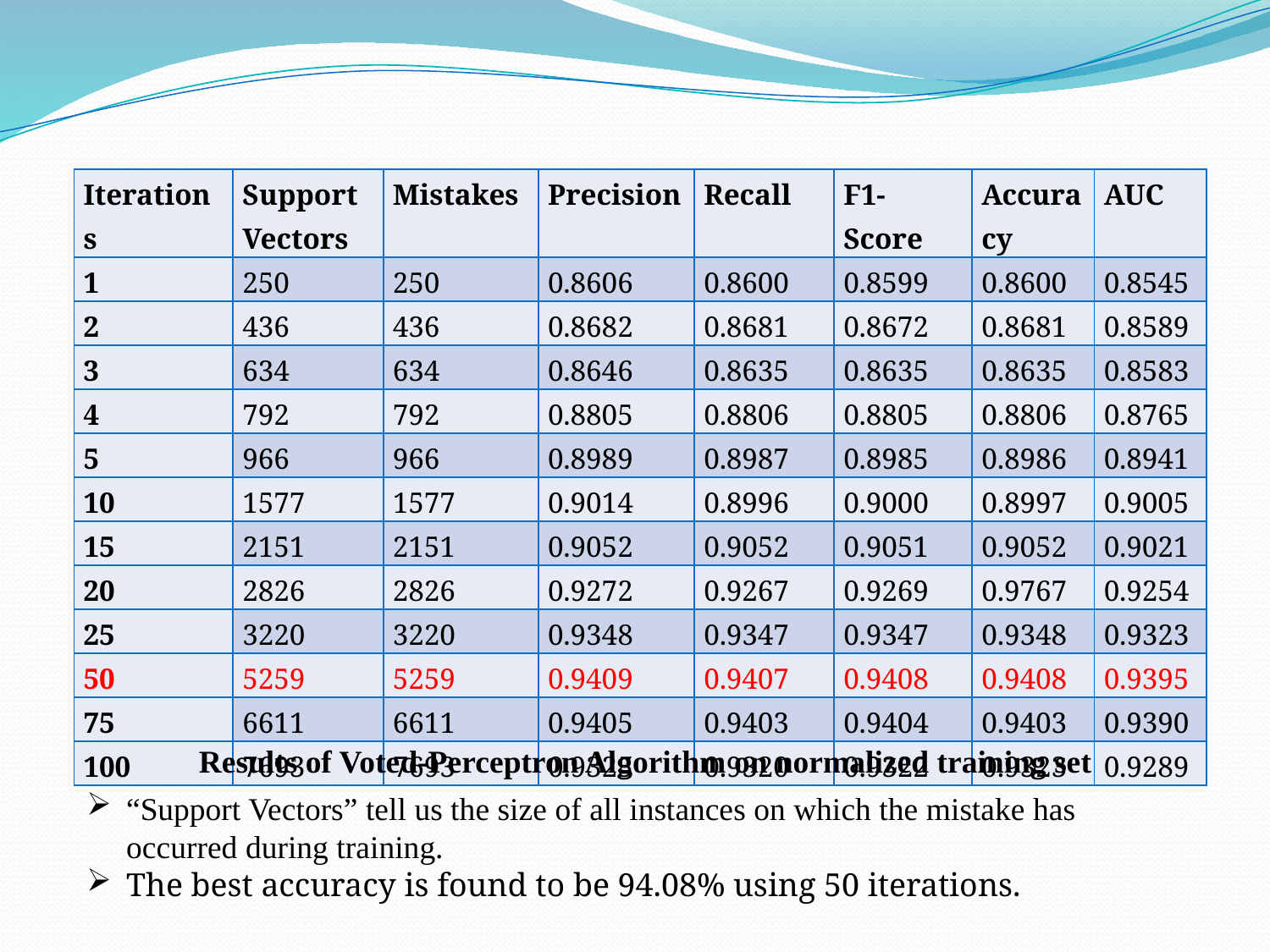

| Iterations | Support Vectors | Mistakes | Precision | Recall | F1-Score | Accuracy | AUC |
| --- | --- | --- | --- | --- | --- | --- | --- |
| 1 | 250 | 250 | 0.8606 | 0.8600 | 0.8599 | 0.8600 | 0.8545 |
| 2 | 436 | 436 | 0.8682 | 0.8681 | 0.8672 | 0.8681 | 0.8589 |
| 3 | 634 | 634 | 0.8646 | 0.8635 | 0.8635 | 0.8635 | 0.8583 |
| 4 | 792 | 792 | 0.8805 | 0.8806 | 0.8805 | 0.8806 | 0.8765 |
| 5 | 966 | 966 | 0.8989 | 0.8987 | 0.8985 | 0.8986 | 0.8941 |
| 10 | 1577 | 1577 | 0.9014 | 0.8996 | 0.9000 | 0.8997 | 0.9005 |
| 15 | 2151 | 2151 | 0.9052 | 0.9052 | 0.9051 | 0.9052 | 0.9021 |
| 20 | 2826 | 2826 | 0.9272 | 0.9267 | 0.9269 | 0.9767 | 0.9254 |
| 25 | 3220 | 3220 | 0.9348 | 0.9347 | 0.9347 | 0.9348 | 0.9323 |
| 50 | 5259 | 5259 | 0.9409 | 0.9407 | 0.9408 | 0.9408 | 0.9395 |
| 75 | 6611 | 6611 | 0.9405 | 0.9403 | 0.9404 | 0.9403 | 0.9390 |
| 100 | 7693 | 7693 | 0.9325 | 0.9320 | 0.9322 | 0.9323 | 0.9289 |
Results of Voted-Perceptron Algorithm on normalized training set
“Support Vectors” tell us the size of all instances on which the mistake has occurred during training.
The best accuracy is found to be 94.08% using 50 iterations.